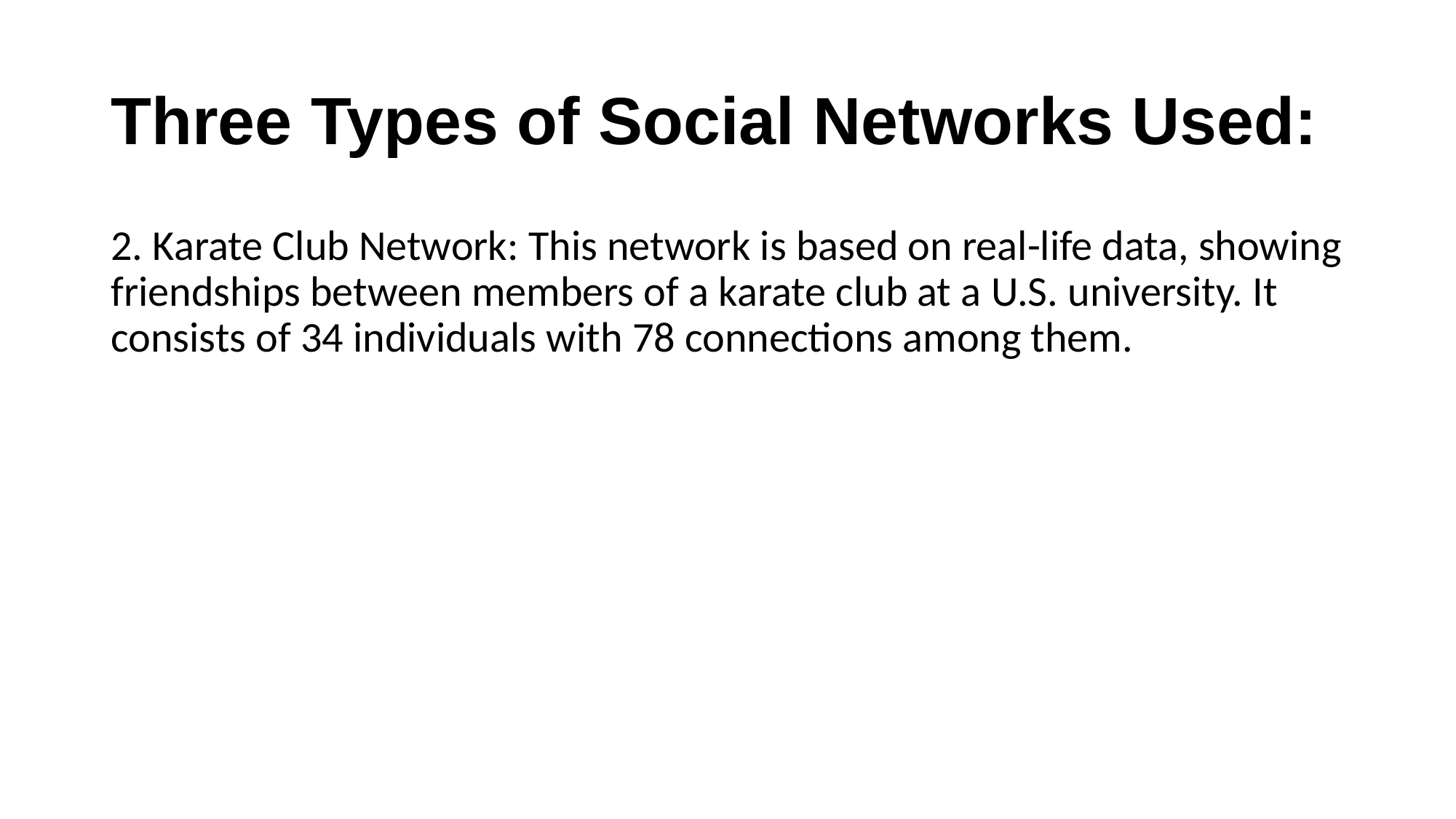

# Three Types of Social Networks Used:
2. Karate Club Network: This network is based on real-life data, showing friendships between members of a karate club at a U.S. university. It consists of 34 individuals with 78 connections among them.